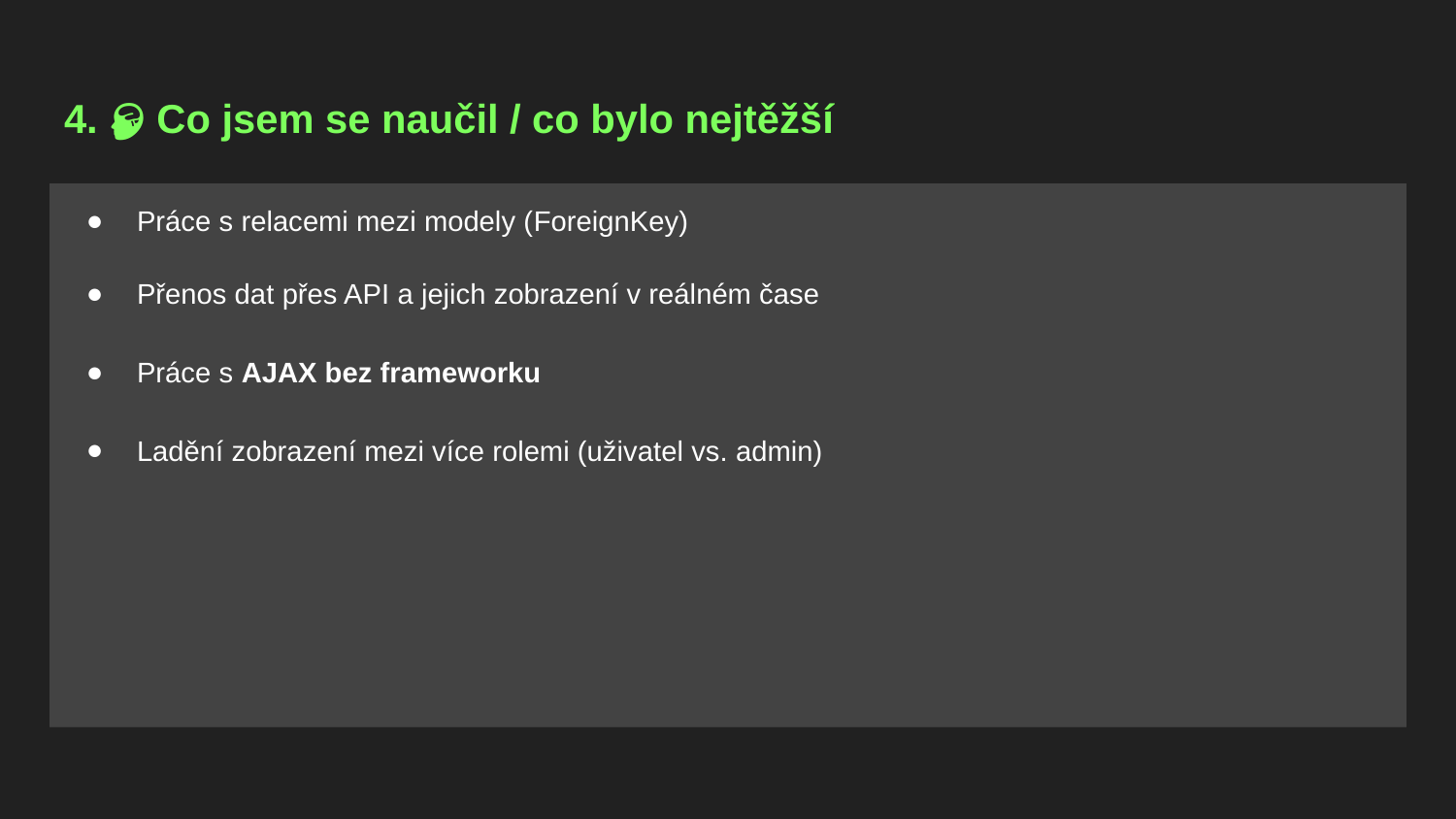

# 4. 🧠 Co jsem se naučil / co bylo nejtěžší
Práce s relacemi mezi modely (ForeignKey)
Přenos dat přes API a jejich zobrazení v reálném čase
Práce s AJAX bez frameworku
Ladění zobrazení mezi více rolemi (uživatel vs. admin)